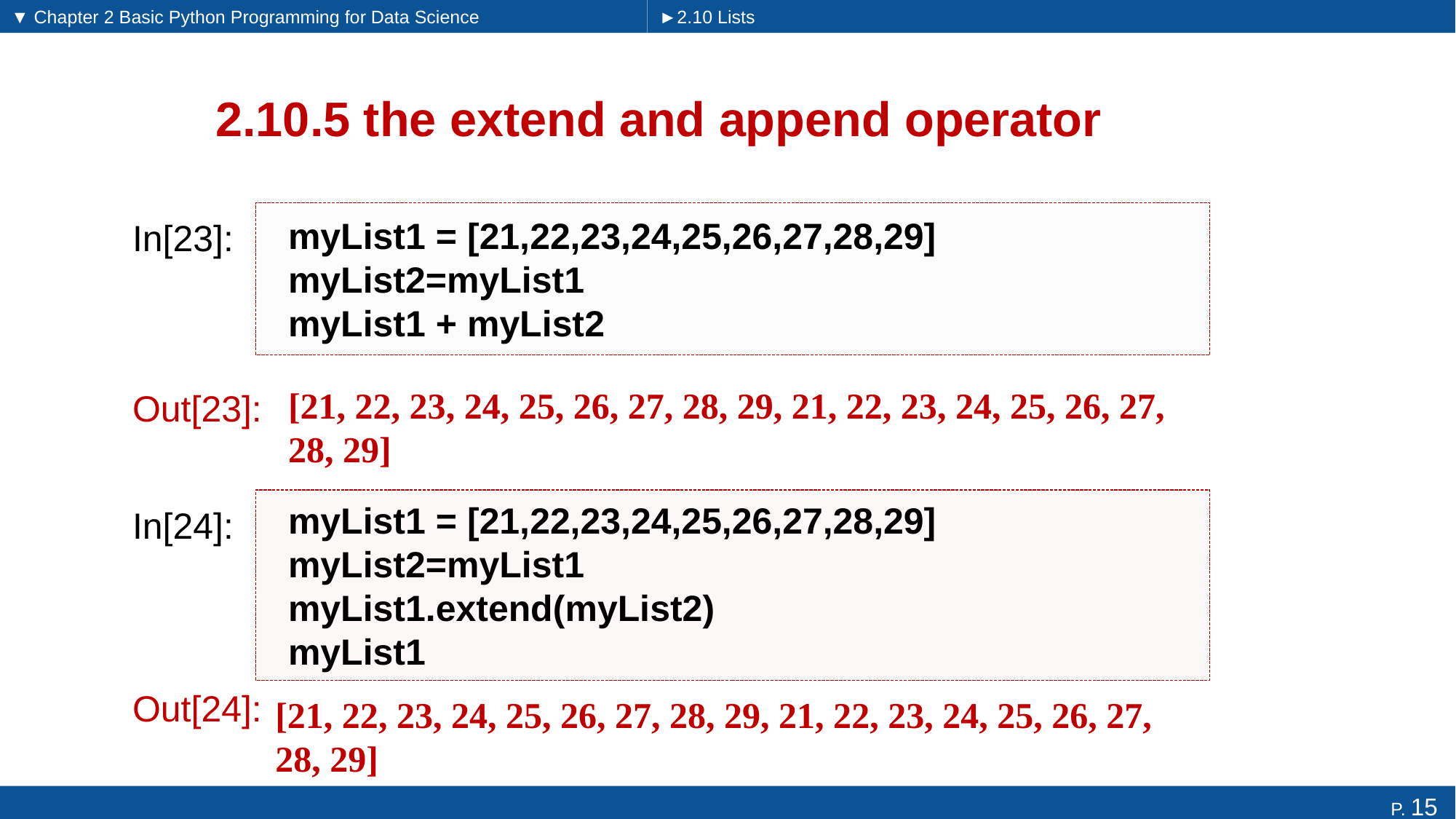

▼ Chapter 2 Basic Python Programming for Data Science
►2.10 Lists
# 2.10.5 the extend and append operator
myList1 = [21,22,23,24,25,26,27,28,29]
myList2=myList1
myList1 + myList2
In[23]:
[21, 22, 23, 24, 25, 26, 27, 28, 29, 21, 22, 23, 24, 25, 26, 27, 28, 29]
Out[23]:
myList1 = [21,22,23,24,25,26,27,28,29]
myList2=myList1
myList1.extend(myList2)
myList1
In[24]:
Out[24]:
[21, 22, 23, 24, 25, 26, 27, 28, 29, 21, 22, 23, 24, 25, 26, 27, 28, 29]